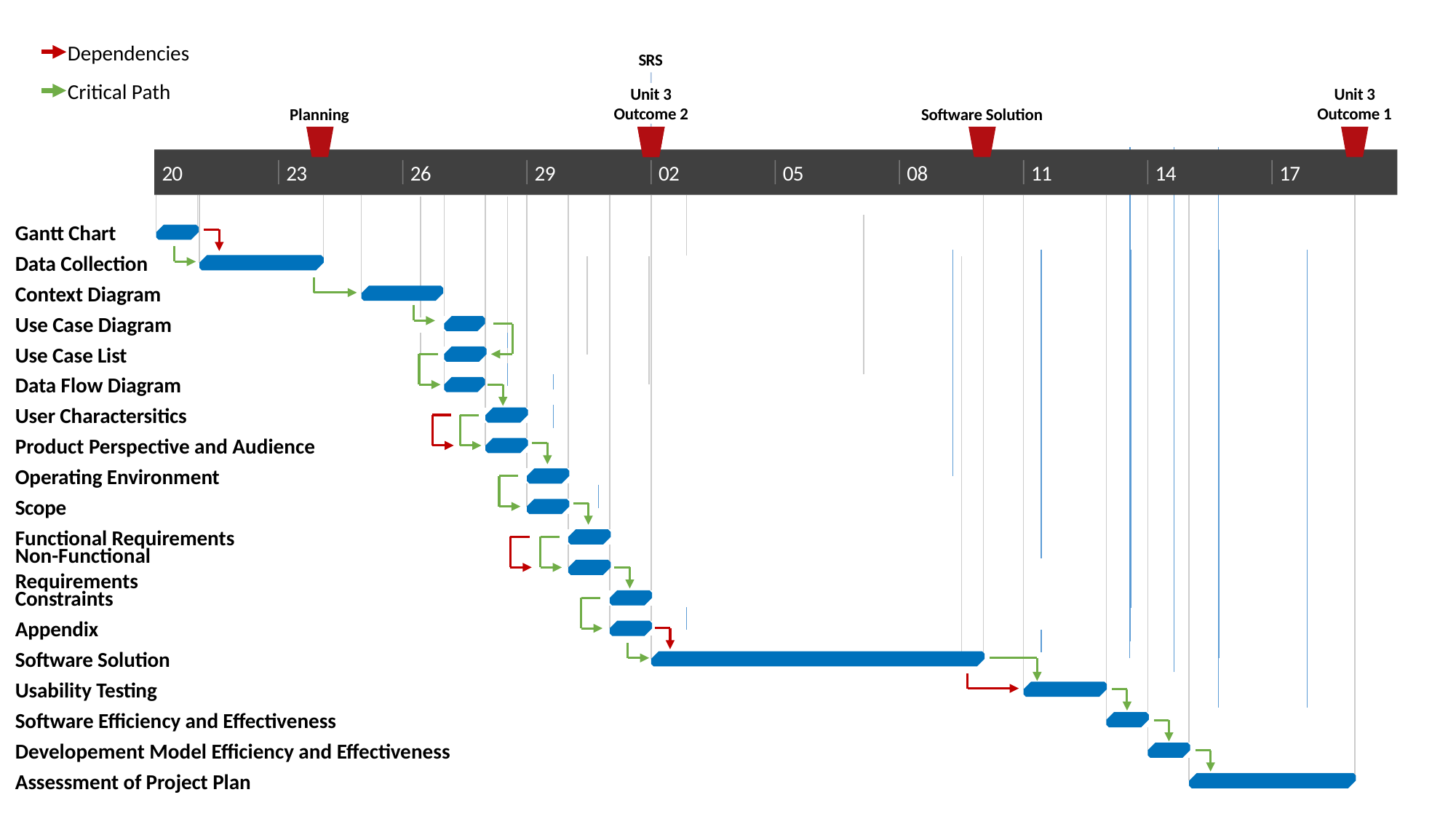

Dependencies
Critical Path
SRS
May 1, 2020
Unit 3 Outcome 2
Unit 3 Outcome 1
2020
Planning
Software Solution
April 23, 2020
May 1, 2020
May 9, 2020
May 17, 2020

Today

20
23
26
29
02
05
08
11
14
17

2020
Apr 19
Apr 20
Gantt Chart

Data Collection
Apr 21
Apr 25

1 day
Context Diagram

3.9 days
Apr 26

Use Case Diagram

0 days
Apr 25
Apr 26
Use Case List
0 days

0 days
Data Flow Diagram

Apr 26

0 days
User Charactersitics

Apr 27

Product Perspective and Audience

Operating Environment

Scope

Functional Requirements

1 day
Non-Functional Requirements

1 day
Constraints

1 day
Appendix
1 day

1 day
Software Solution

1 day
Apr 30
May 1
Usability Testing

1 day
Software Efficiency and Effectiveness

1 day
Apr 30
May 1
Developement Model Efficiency and Effectiveness

May 1
May 2
Assessment of Project Plan

May 1
May 2
May 2
May 3
May 2
May 3
May 3
May 4
May 3
May 4